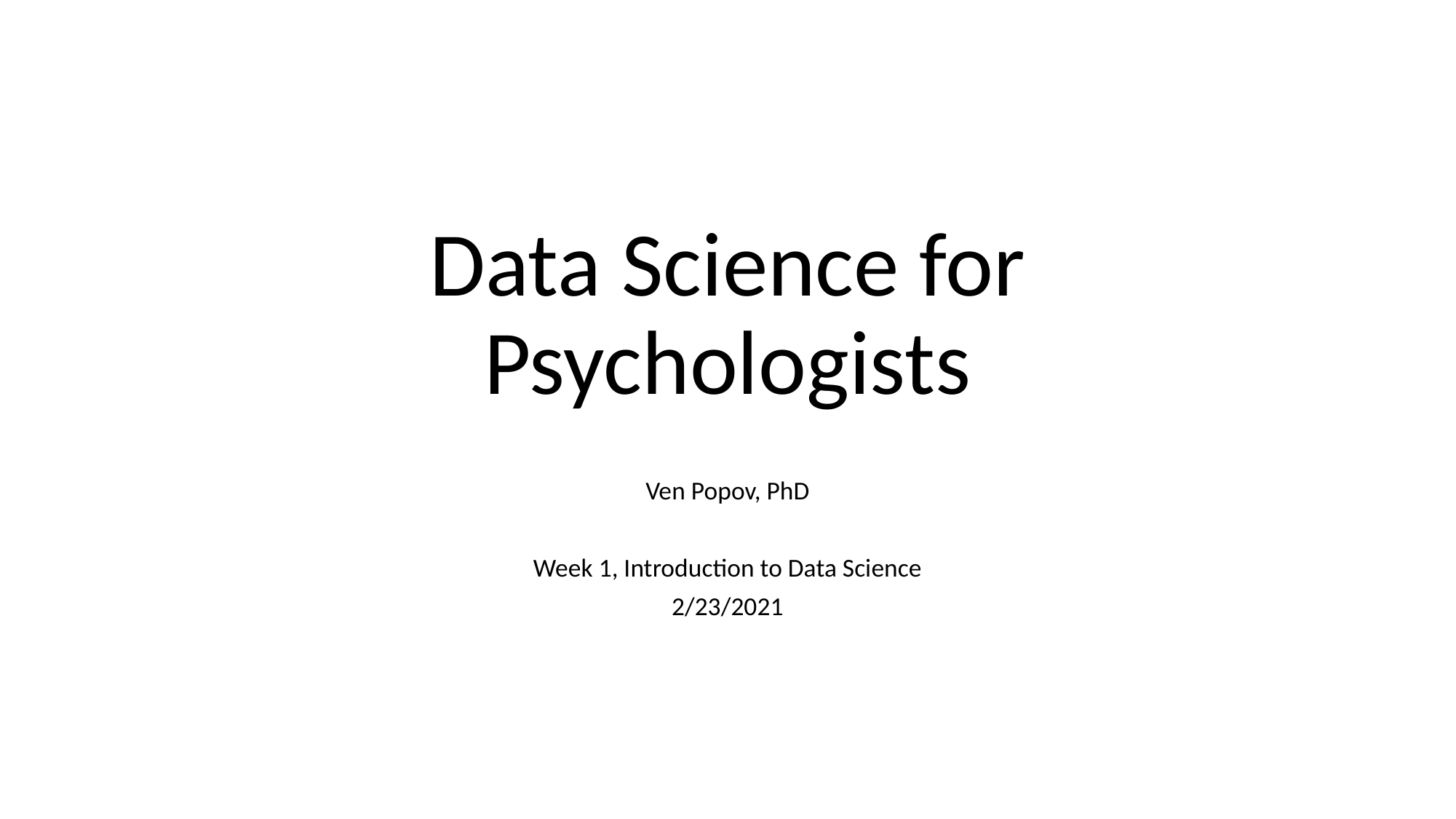

# Data Science for Psychologists

Ven Popov, PhD

Week 1, Introduction to Data Science
2/23/2021